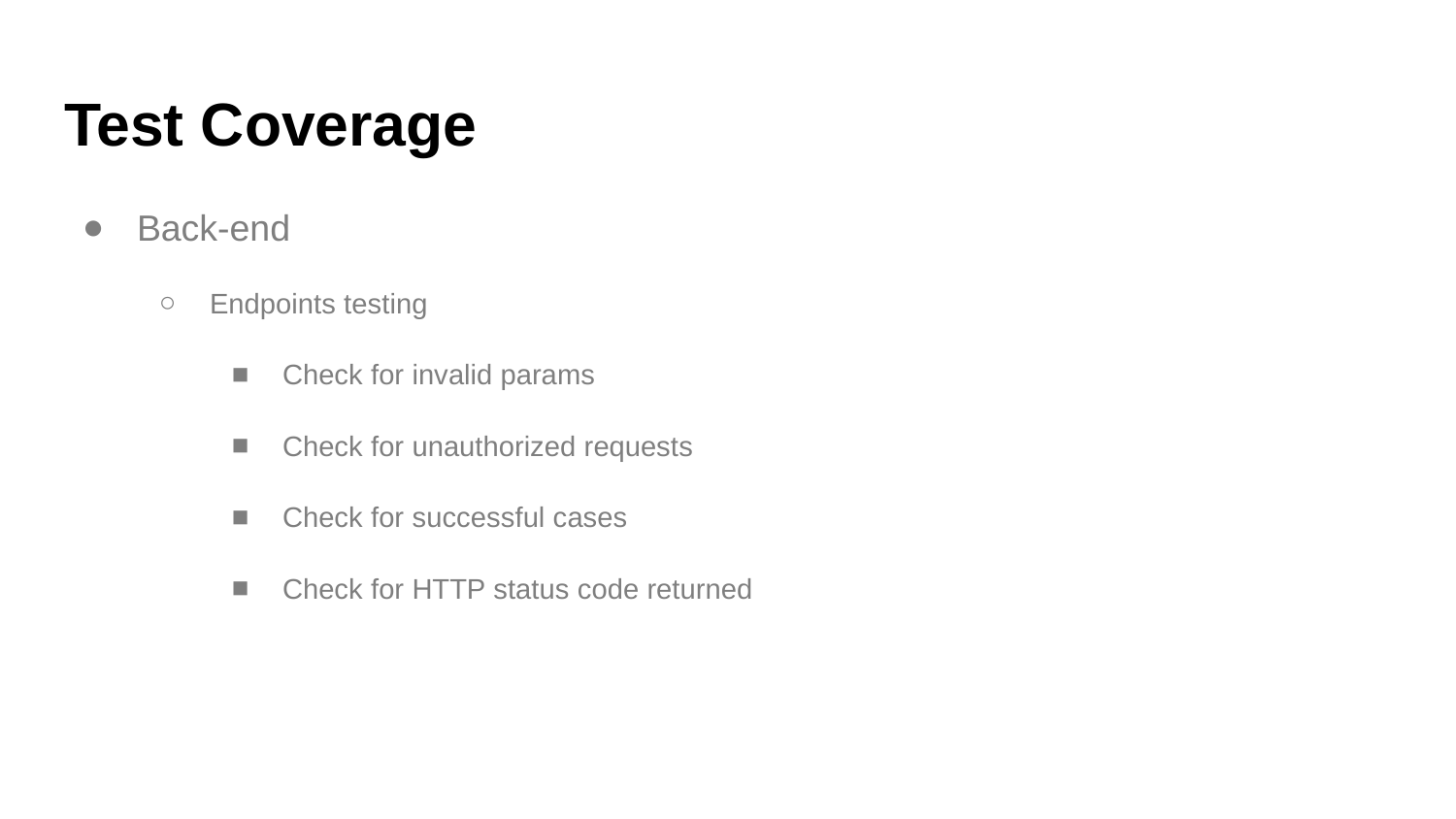

# Test Coverage
Back-end
Endpoints testing
Check for invalid params
Check for unauthorized requests
Check for successful cases
Check for HTTP status code returned